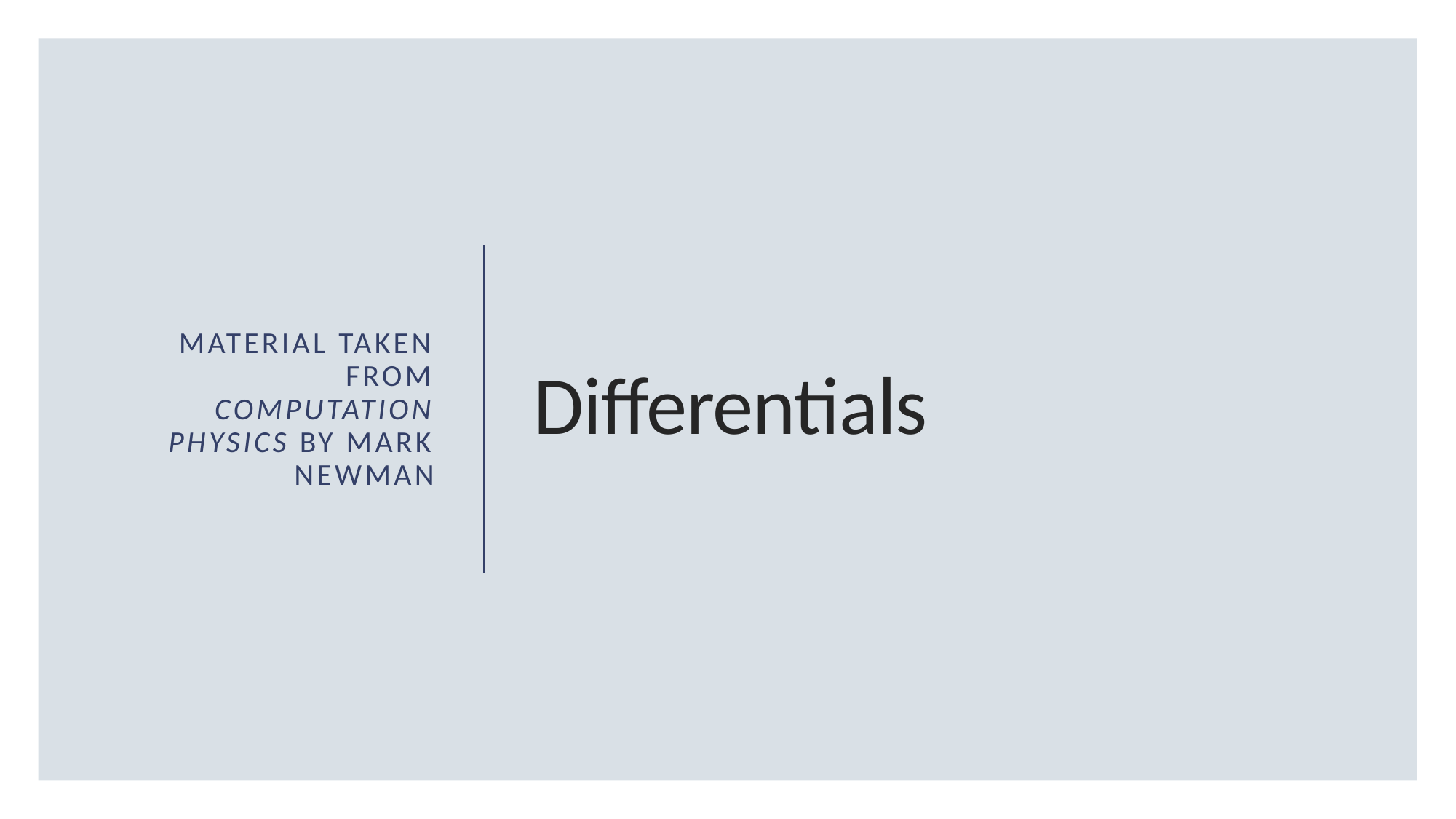

Material taken from Computation Physics by Mark Newman
# Differentials